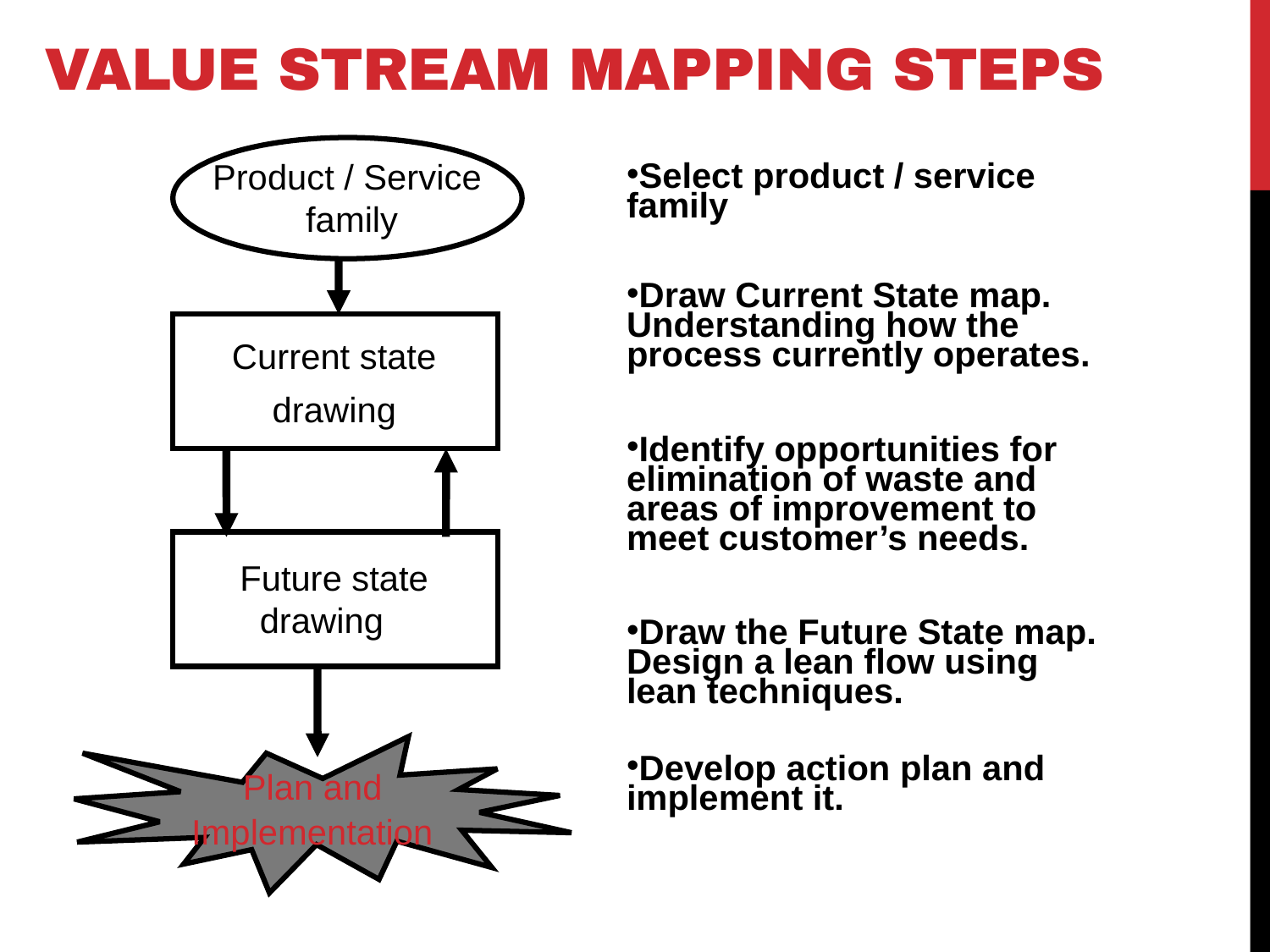

# Value Stream Mapping Steps

Product / Service
family

Current state
drawing

  Future state
drawing

Plan and
Implementation

Select product / service family
Draw Current State map.  Understanding how the process currently operates.

Identify opportunities for elimination of waste and areas of improvement to meet customer’s needs.

Draw the Future State map. Design a lean flow using lean techniques.
Develop action plan and implement it.